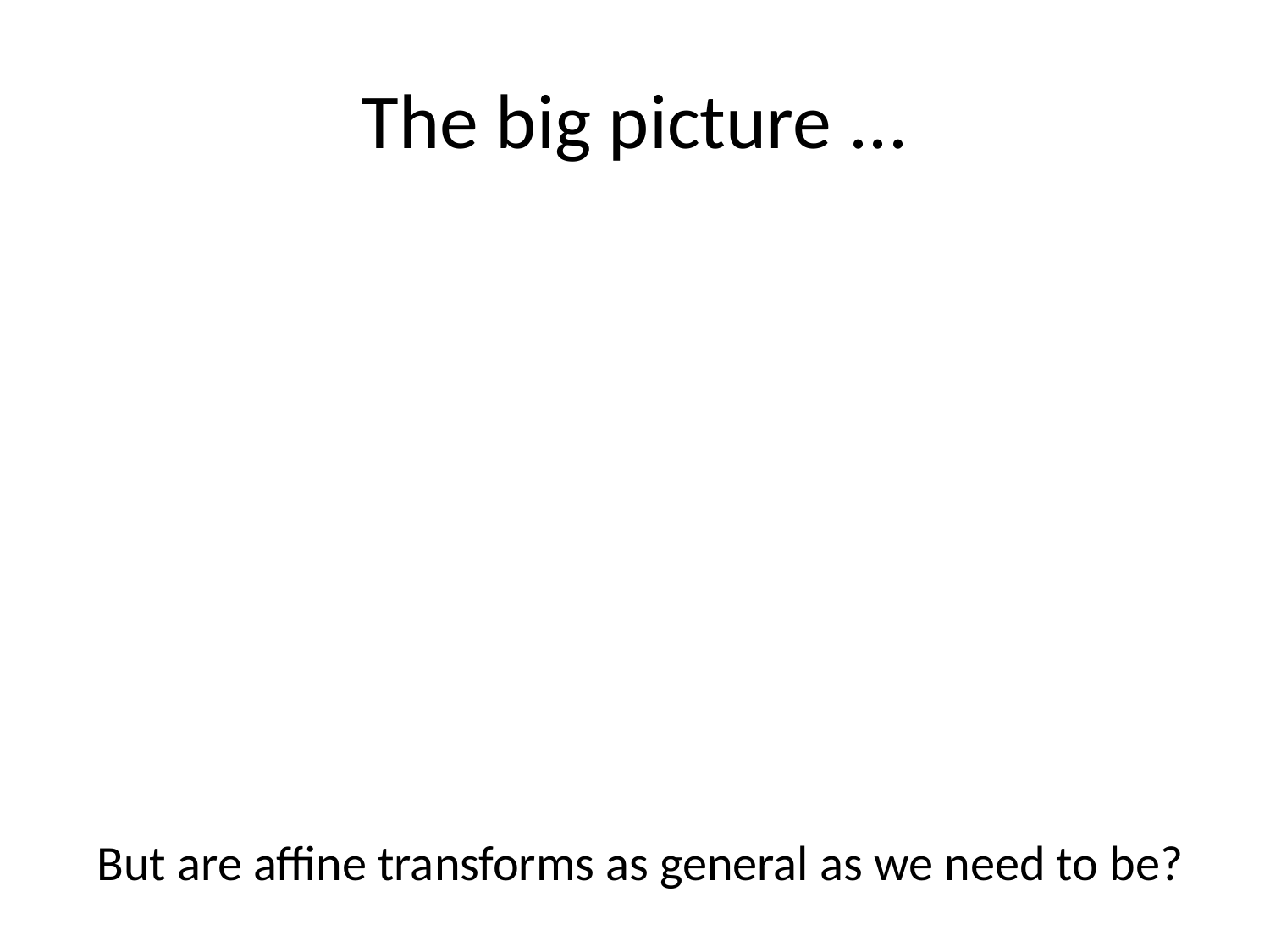

# The big picture ...
But are affine transforms as general as we need to be?